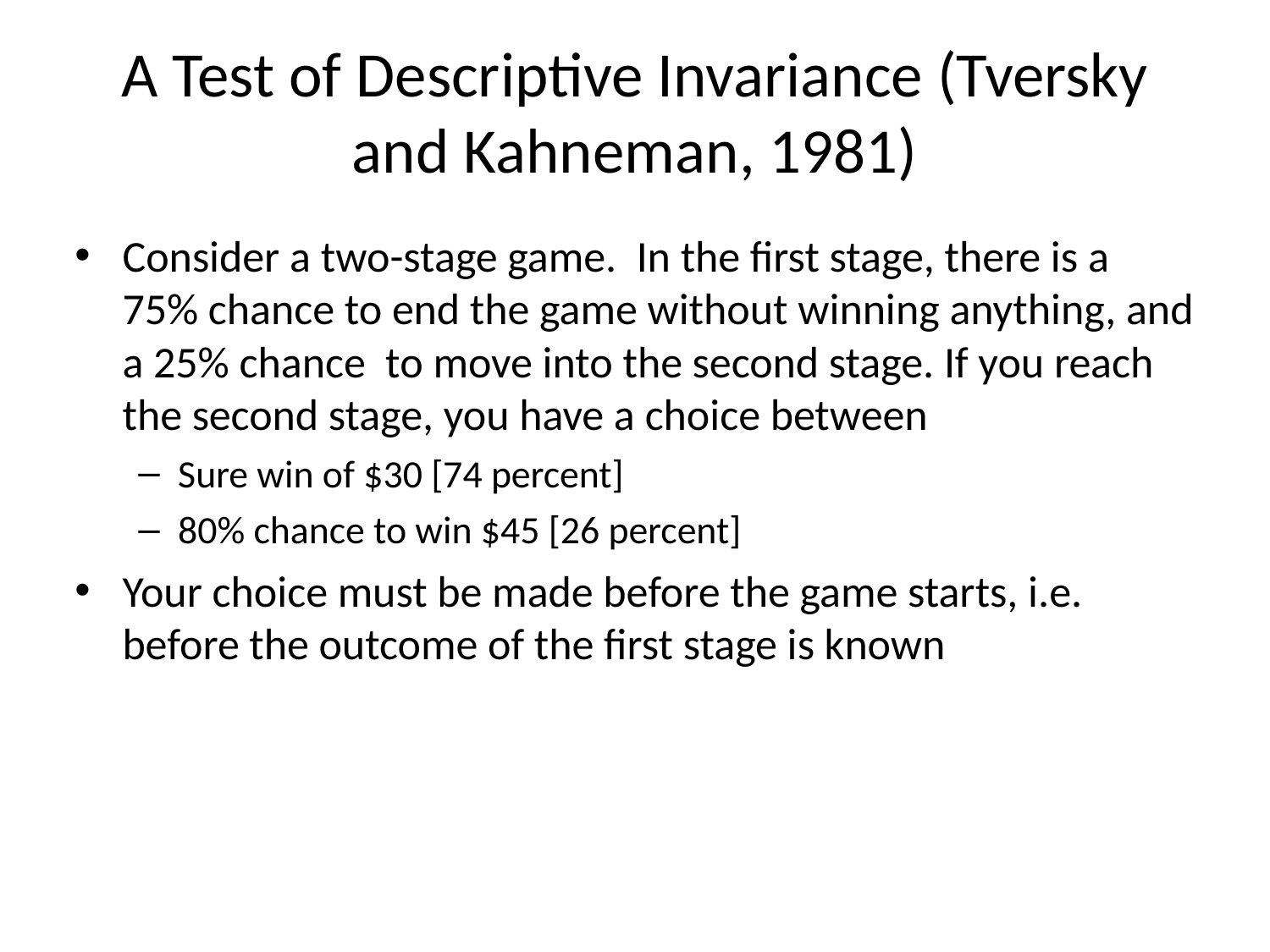

# A Test of Descriptive Invariance (Tversky and Kahneman, 1981)
Consider a two-stage game.  In the first stage, there is a 75% chance to end the game without winning anything, and a 25% chance  to move into the second stage. If you reach the second stage, you have a choice between
Sure win of $30 [74 percent]
80% chance to win $45 [26 percent]
Your choice must be made before the game starts, i.e. before the outcome of the first stage is known